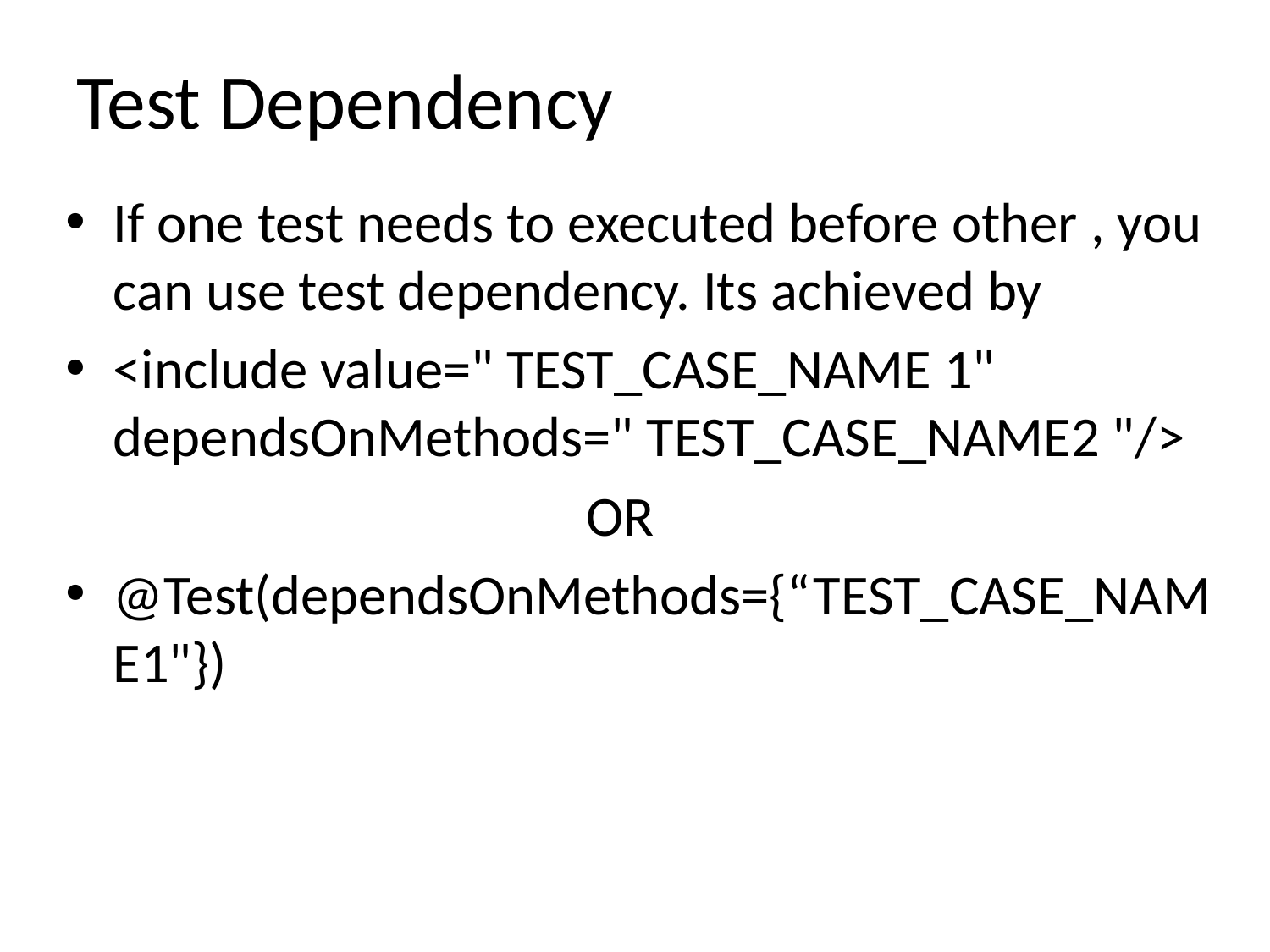

# Test Dependency
If one test needs to executed before other , you can use test dependency. Its achieved by
<include value=" TEST_CASE_NAME 1" dependsOnMethods=" TEST_CASE_NAME2 "/>
                                         OR
@Test(dependsOnMethods={“TEST_CASE_NAME1"})